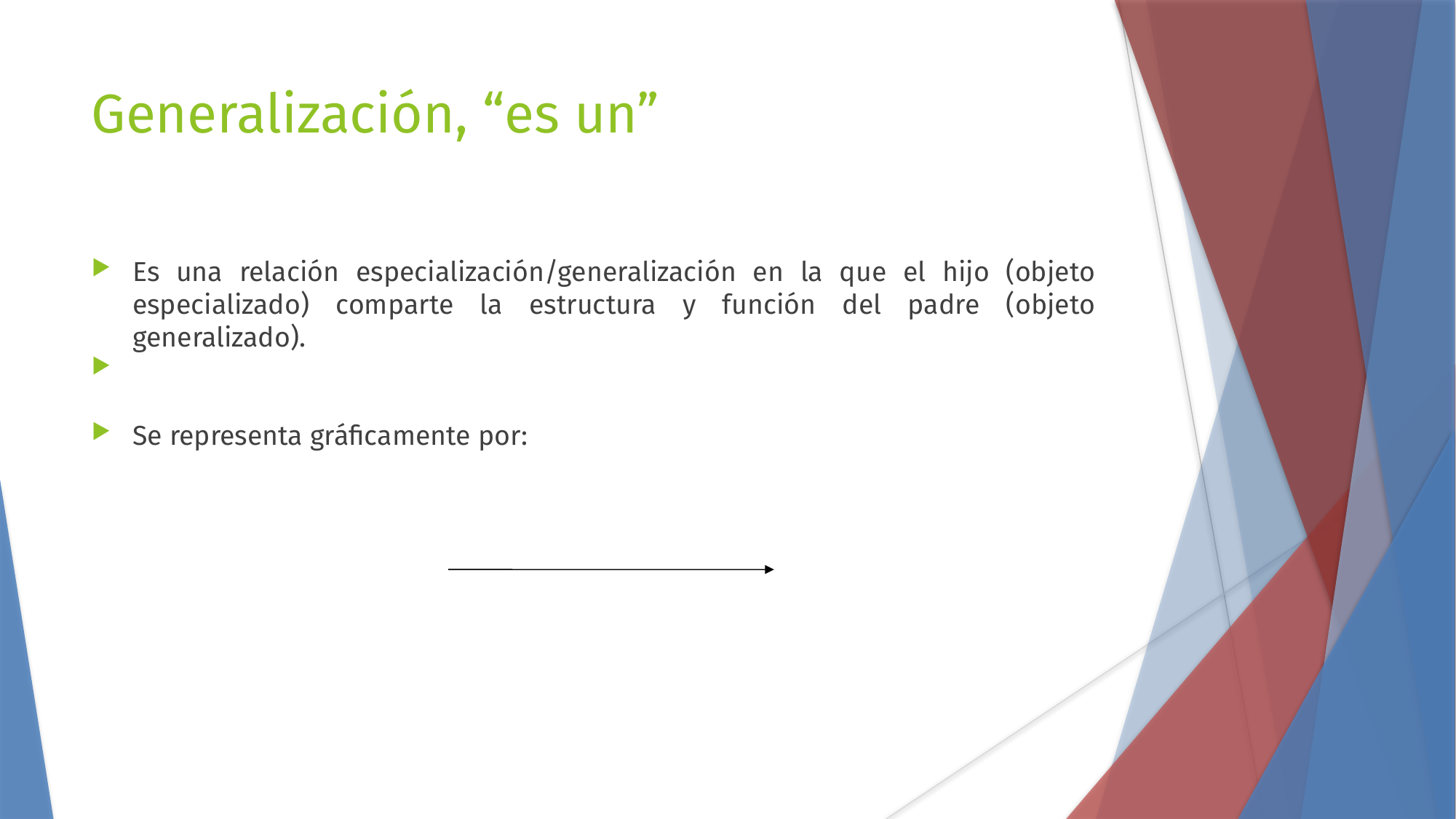

Generalización, “es un”

Es una relación especialización/generalización en la que el hijo (objeto especializado) comparte la estructura y función del padre (objeto generalizado).

Se representa gráficamente por: